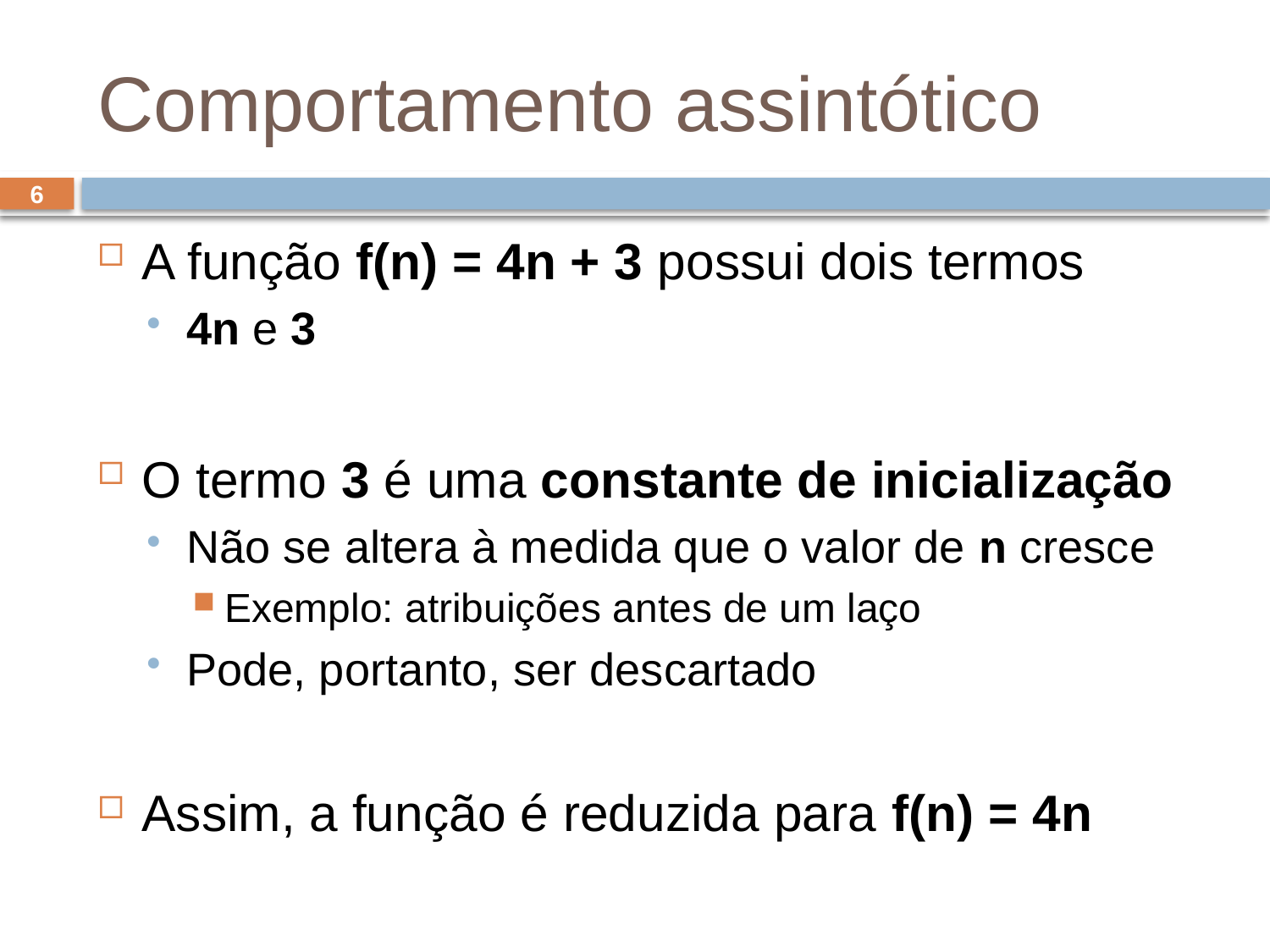

# Comportamento assintótico
6
A função f(n) = 4n + 3 possui dois termos
4n e 3

O termo 3 é uma constante de inicialização
Não se altera à medida que o valor de n cresce
Exemplo: atribuições antes de um laço
Pode, portanto, ser descartado

Assim, a função é reduzida para f(n) = 4n